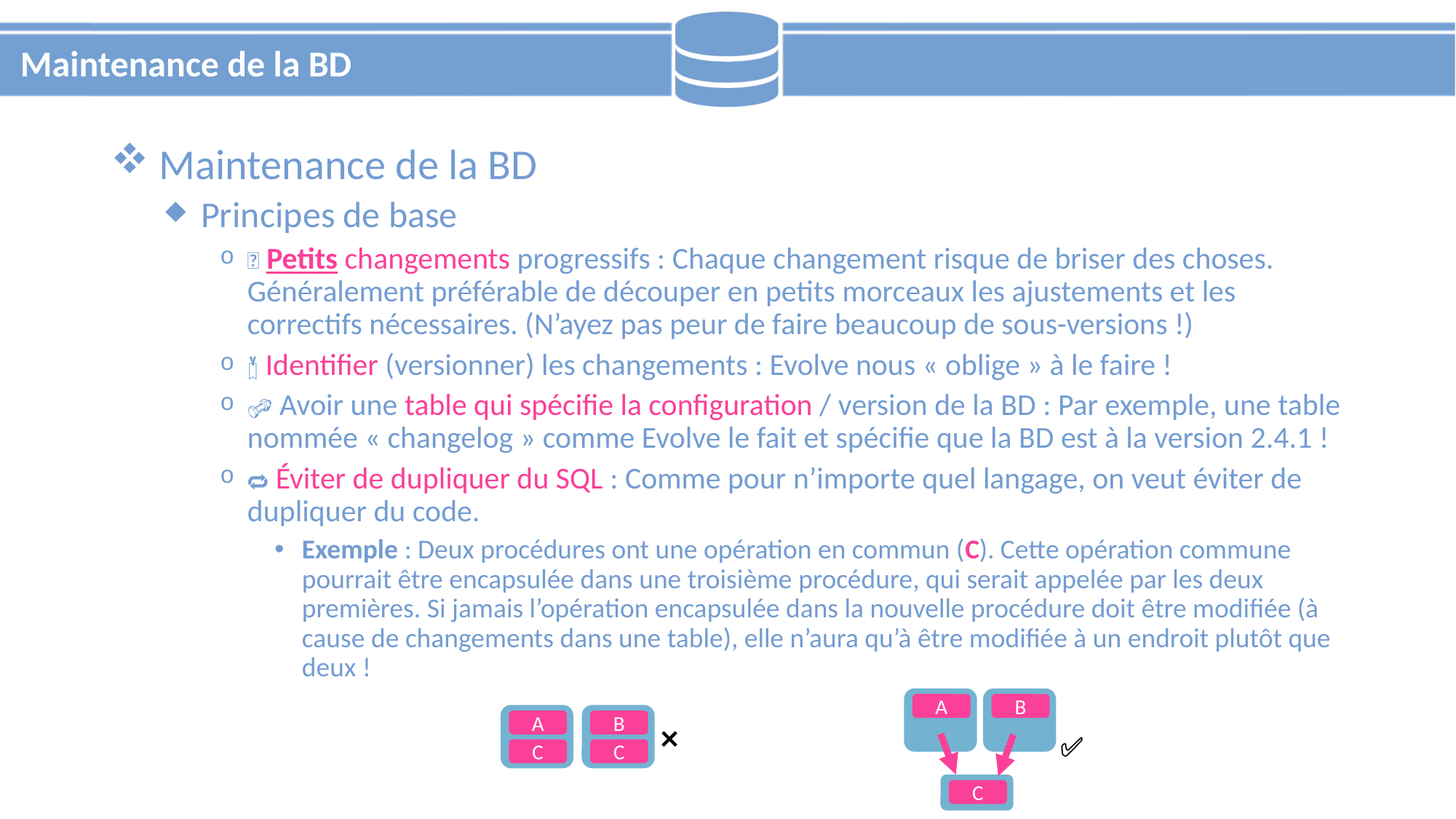

# Maintenance de la BD
 Maintenance de la BD
 Principes de base
🤏 Petits changements progressifs : Chaque changement risque de briser des choses. Généralement préférable de découper en petits morceaux les ajustements et les correctifs nécessaires. (N’ayez pas peur de faire beaucoup de sous-versions !)
🔖 Identifier (versionner) les changements : Evolve nous « oblige » à le faire !
🔩 Avoir une table qui spécifie la configuration / version de la BD : Par exemple, une table nommée « changelog » comme Evolve le fait et spécifie que la BD est à la version 2.4.1 !
🔁 Éviter de dupliquer du SQL : Comme pour n’importe quel langage, on veut éviter de dupliquer du code.
Exemple : Deux procédures ont une opération en commun (C). Cette opération commune pourrait être encapsulée dans une troisième procédure, qui serait appelée par les deux premières. Si jamais l’opération encapsulée dans la nouvelle procédure doit être modifiée (à cause de changements dans une table), elle n’aura qu’à être modifiée à un endroit plutôt que deux !

A
B

A
B
❌
✅
C
C

C